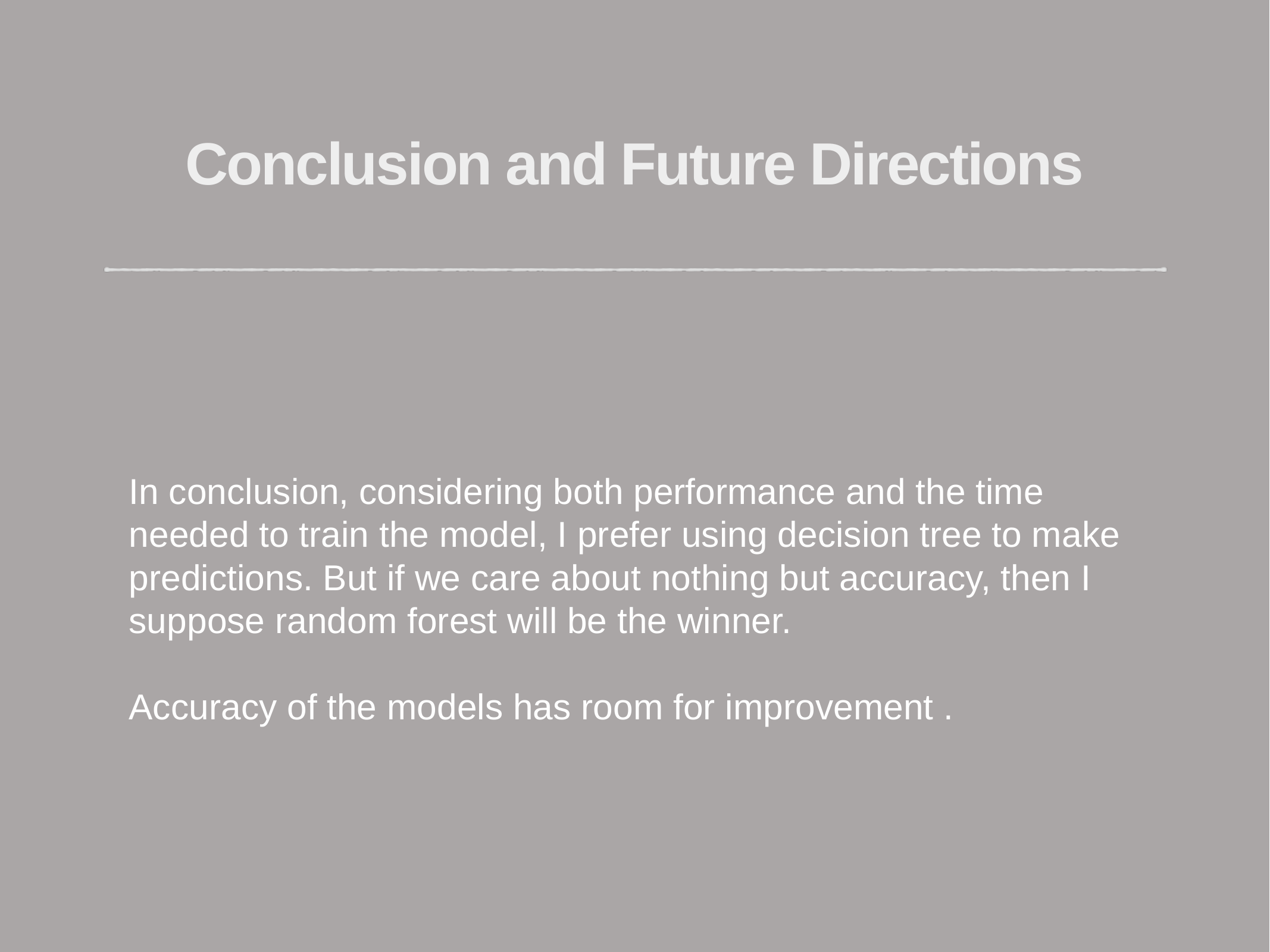

# Conclusion and Future Directions
In conclusion, considering both performance and the time needed to train the model, I prefer using decision tree to make predictions. But if we care about nothing but accuracy, then I suppose random forest will be the winner.

Accuracy of the models has room for improvement .